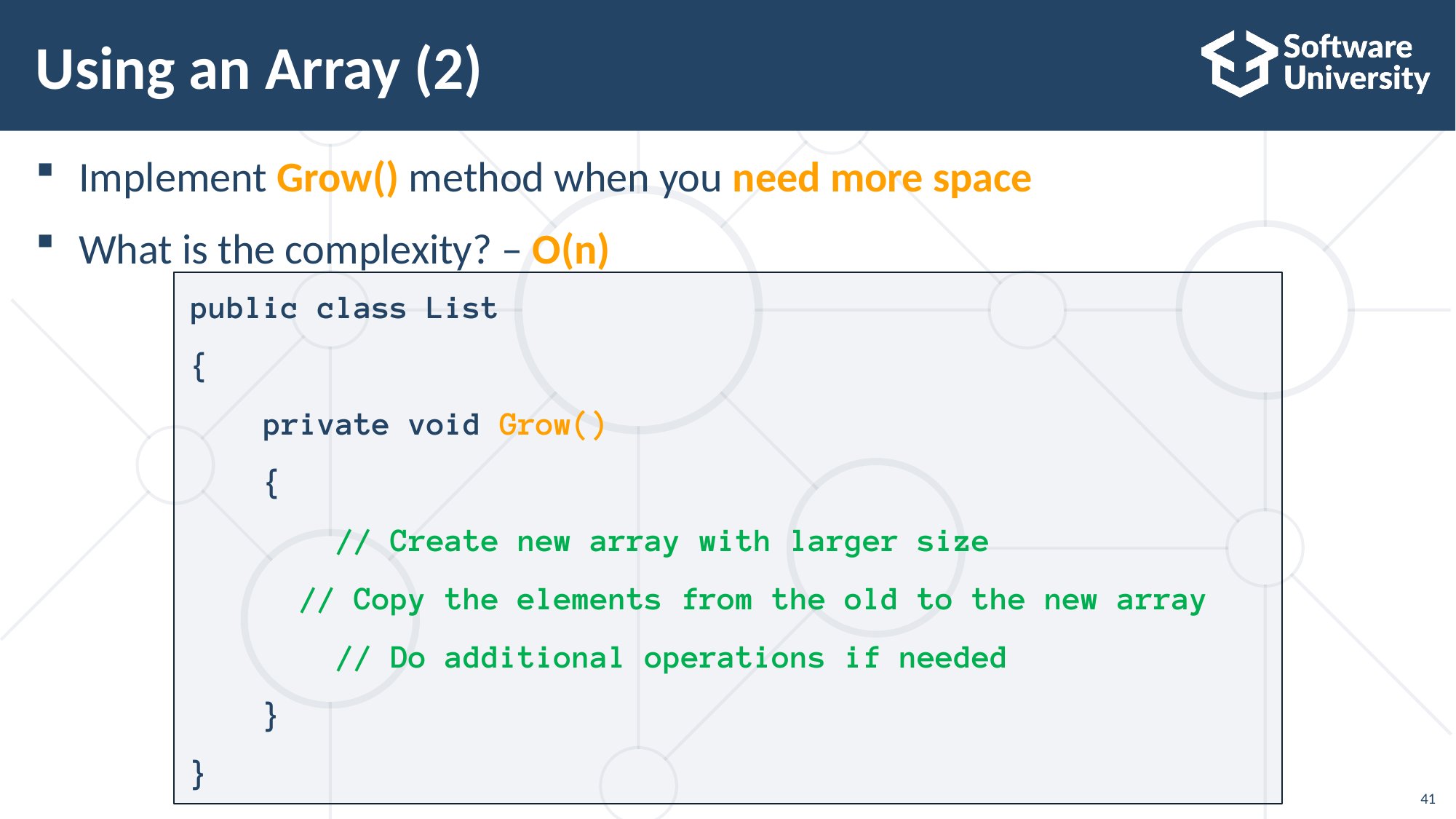

# Using an Array (2)
Implement Grow() method when you need more space
What is the complexity? – O(n)
public class List
{
    private void Grow()
    {
        // Create new array with larger size
	// Copy the elements from the old to the new array
        // Do additional operations if needed
    }
}
41